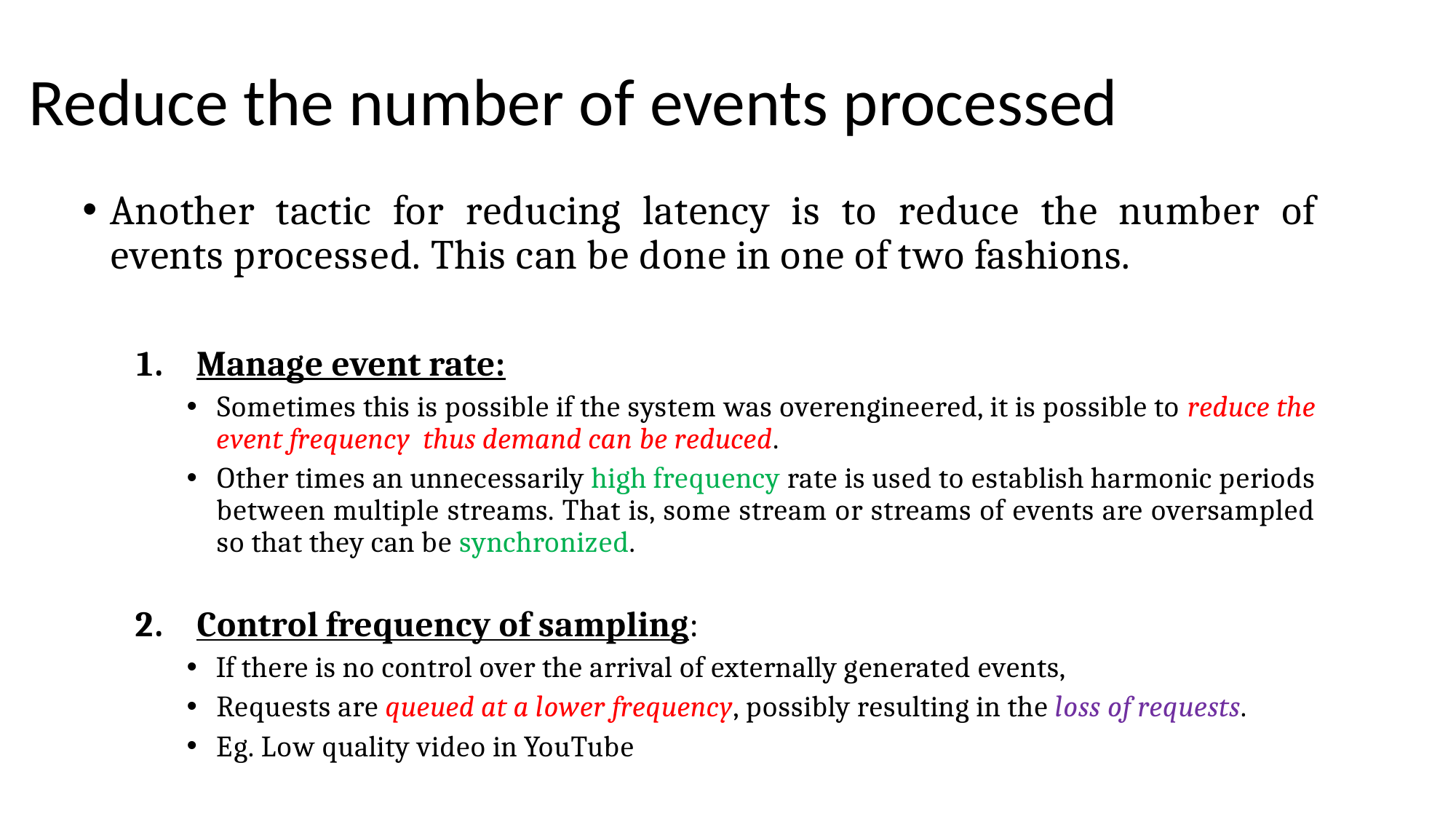

# Reduce the number of events processed
Another tactic for reducing latency is to reduce the number of events processed. This can be done in one of two fashions.

Manage event rate:
Sometimes this is possible if the system was overengineered, it is possible to reduce the event frequency  thus demand can be reduced.
Other times an unnecessarily high frequency rate is used to establish harmonic periods between multiple streams. That is, some stream or streams of events are oversampled so that they can be synchronized.

Control frequency of sampling:
If there is no control over the arrival of externally generated events,
Requests are queued at a lower frequency, possibly resulting in the loss of requests.
Eg. Low quality video in YouTube